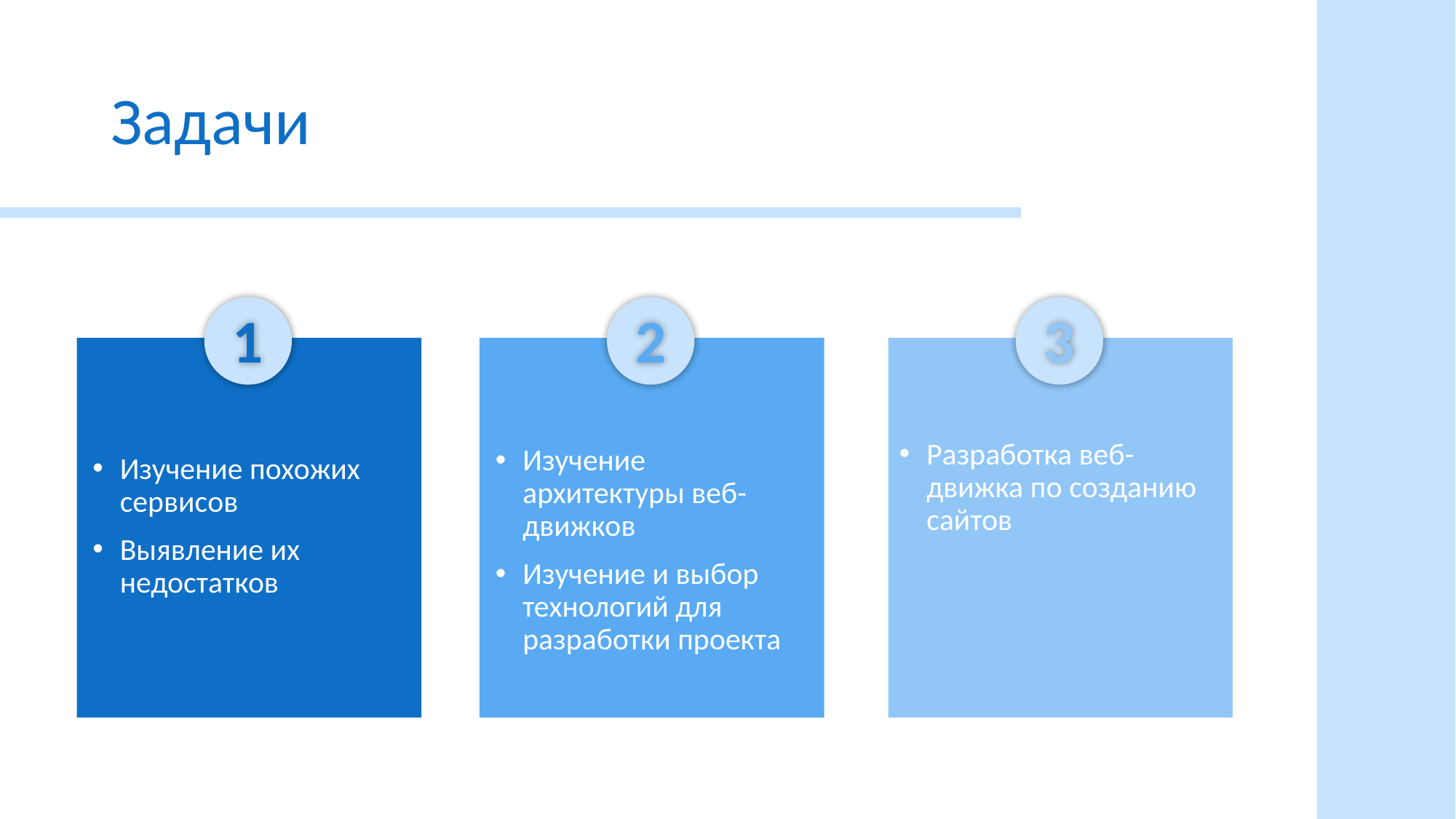

# Задачи

1

2

3

Разработка веб-движка по созданию сайтов
Изучение архитектуры веб-движков
Изучение и выбор технологий для разработки проекта
Изучение похожих сервисов
Выявление их недостатков